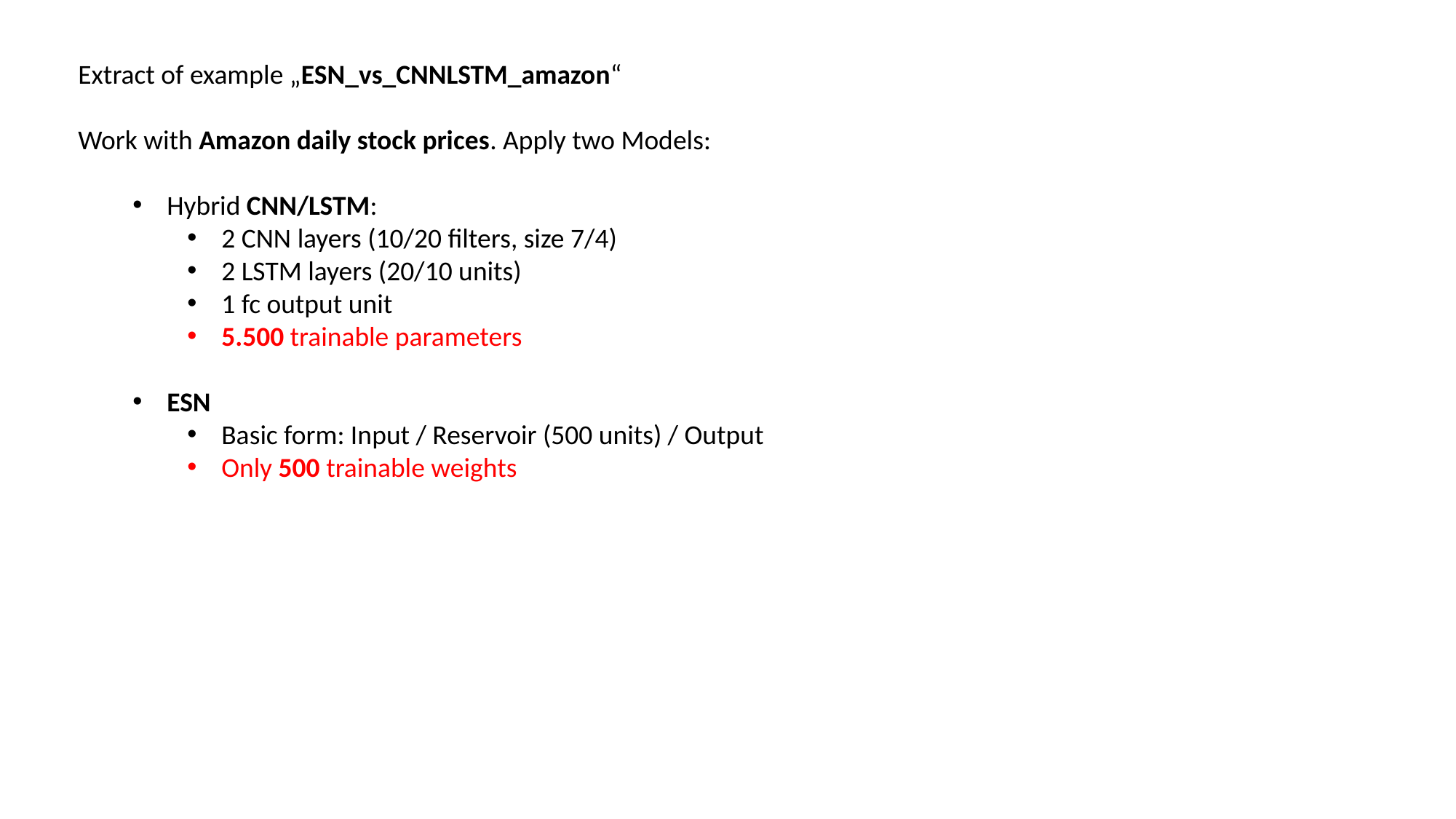

Extract of example „ESN_vs_CNNLSTM_amazon“

Work with Amazon daily stock prices. Apply two Models:

Hybrid CNN/LSTM:
2 CNN layers (10/20 filters, size 7/4)
2 LSTM layers (20/10 units)
1 fc output unit
5.500 trainable parameters

ESN
Basic form: Input / Reservoir (500 units) / Output
Only 500 trainable weights